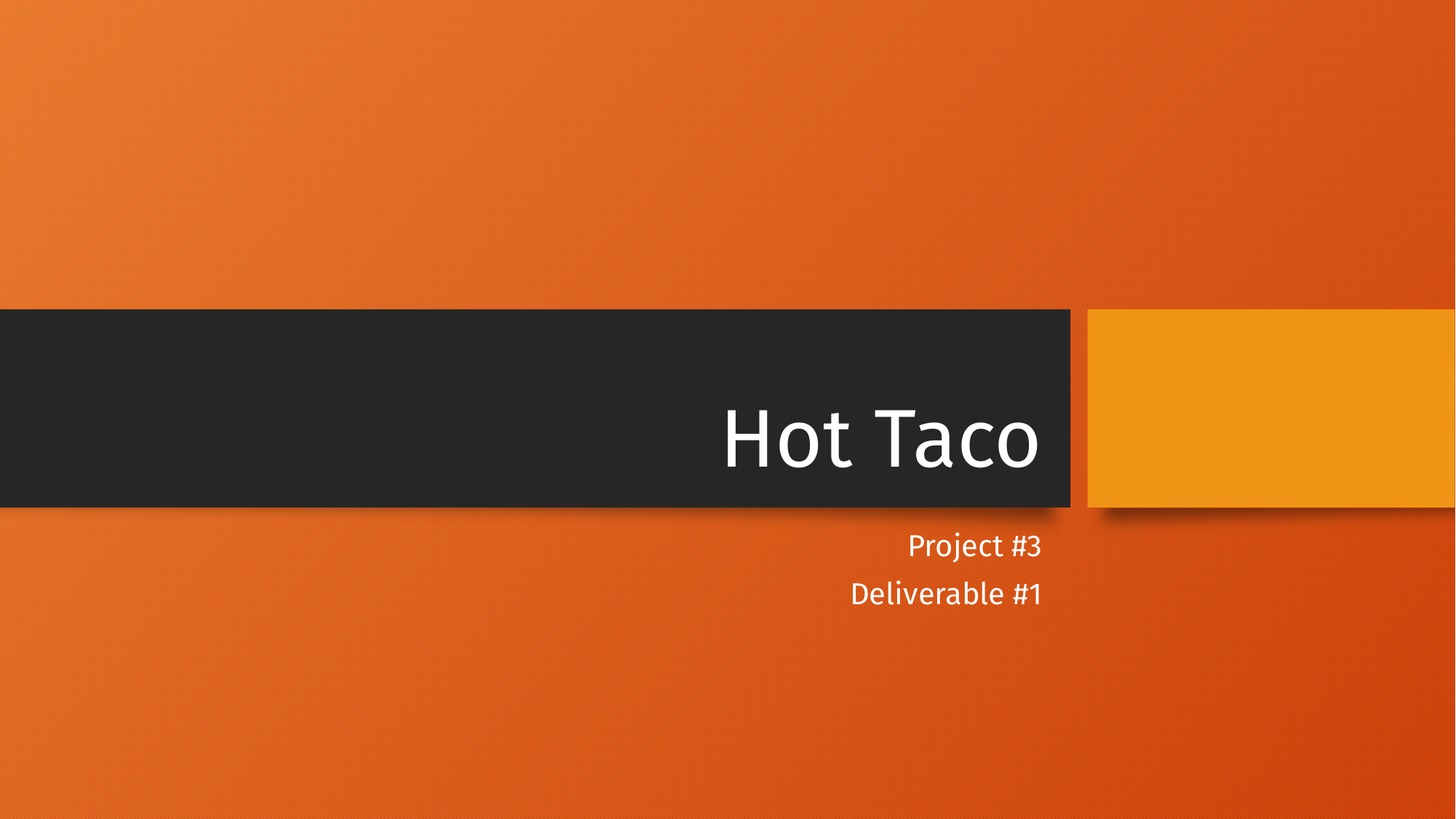

# Hot Taco
Project #3
Deliverable #1